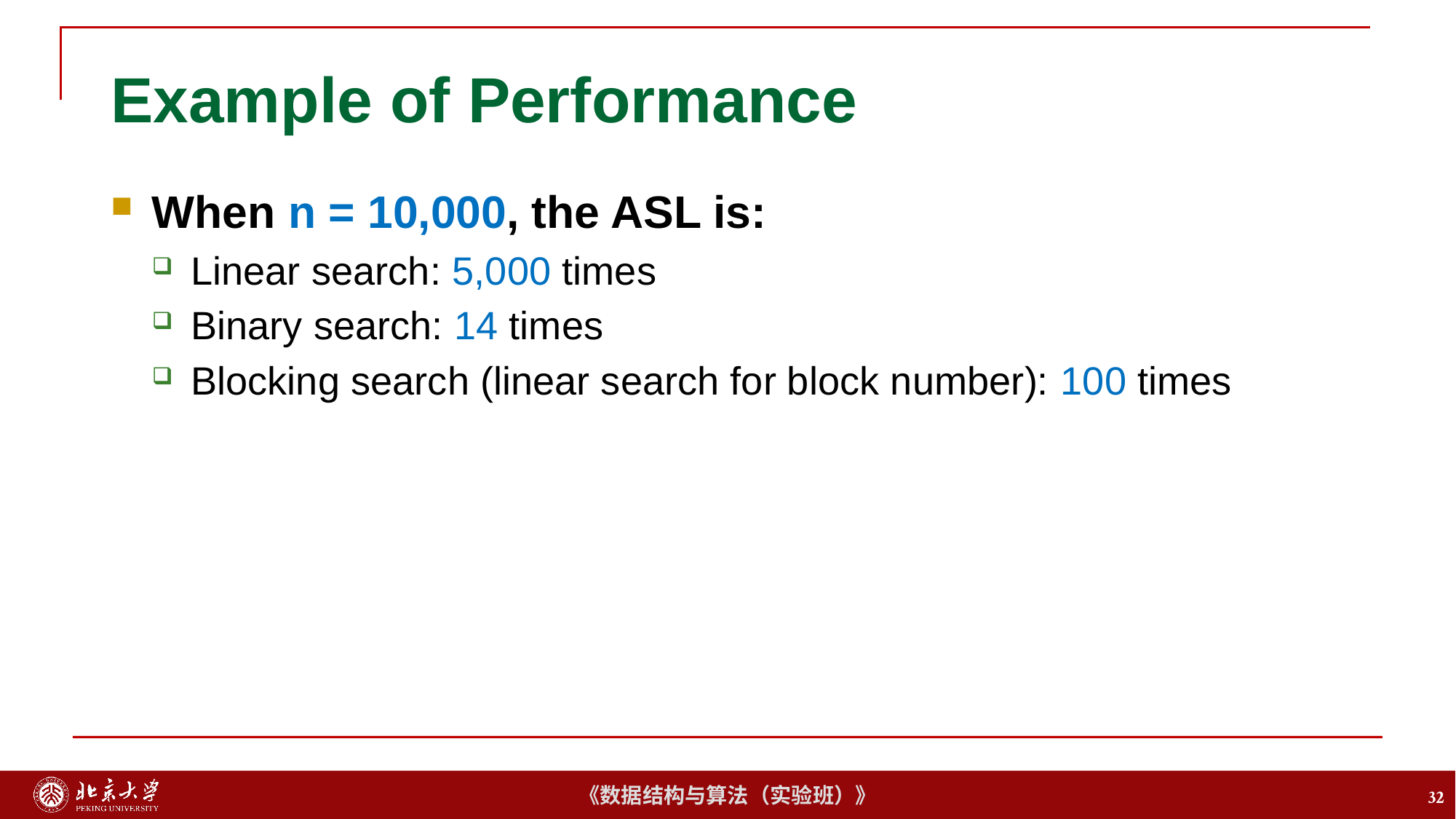

# Example of Performance
When n = 10,000, the ASL is:
Linear search: 5,000 times
Binary search: 14 times
Blocking search (linear search for block number): 100 times
32